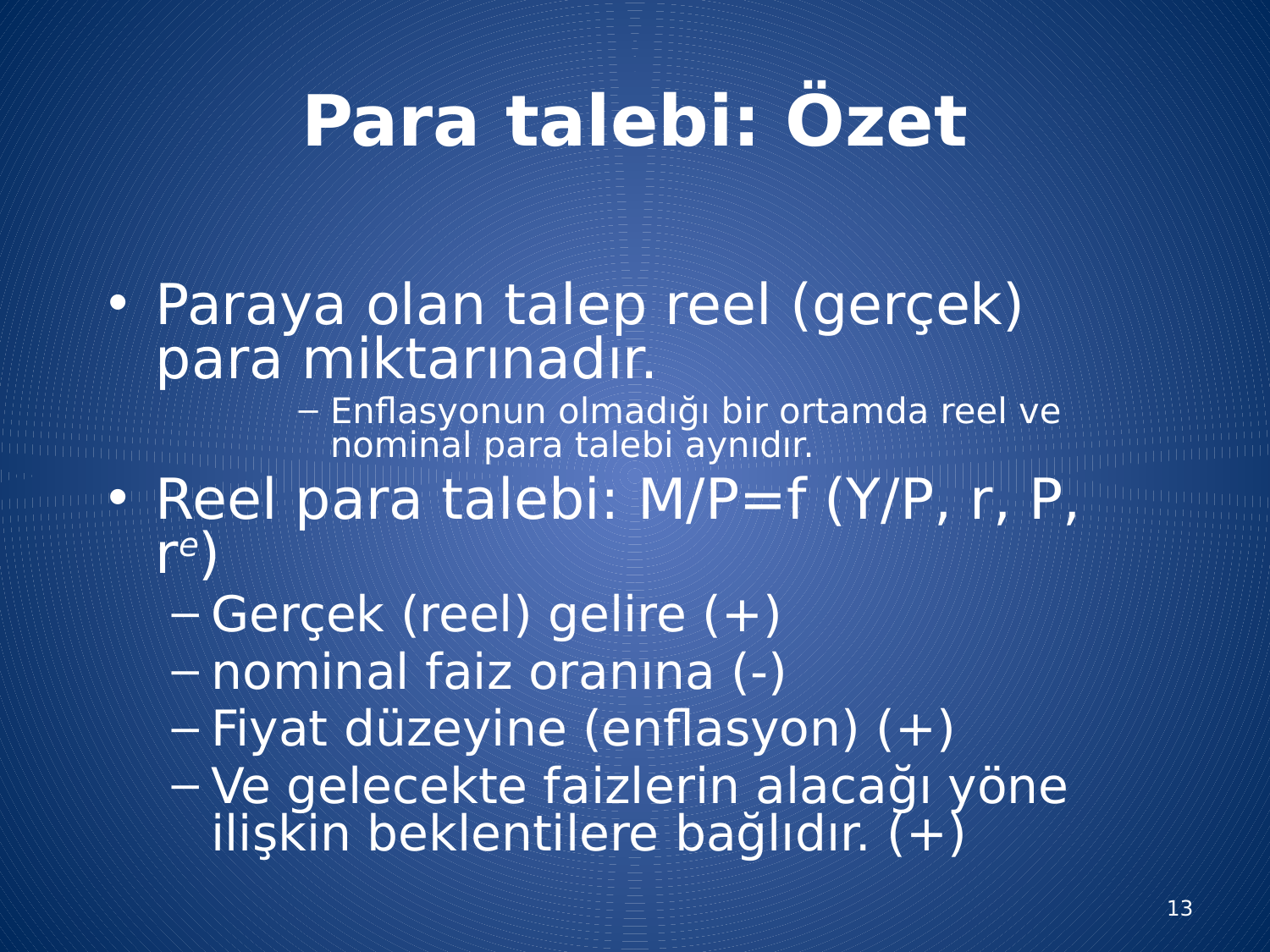

# Para talebi: Özet
Paraya olan talep reel (gerçek) para miktarınadır.
Enflasyonun olmadığı bir ortamda reel ve nominal para talebi aynıdır.
Reel para talebi: M/P=f (Y/P, r, P, re)
Gerçek (reel) gelire (+)
nominal faiz oranına (-)
Fiyat düzeyine (enflasyon) (+)
Ve gelecekte faizlerin alacağı yöne ilişkin beklentilere bağlıdır. (+)
13